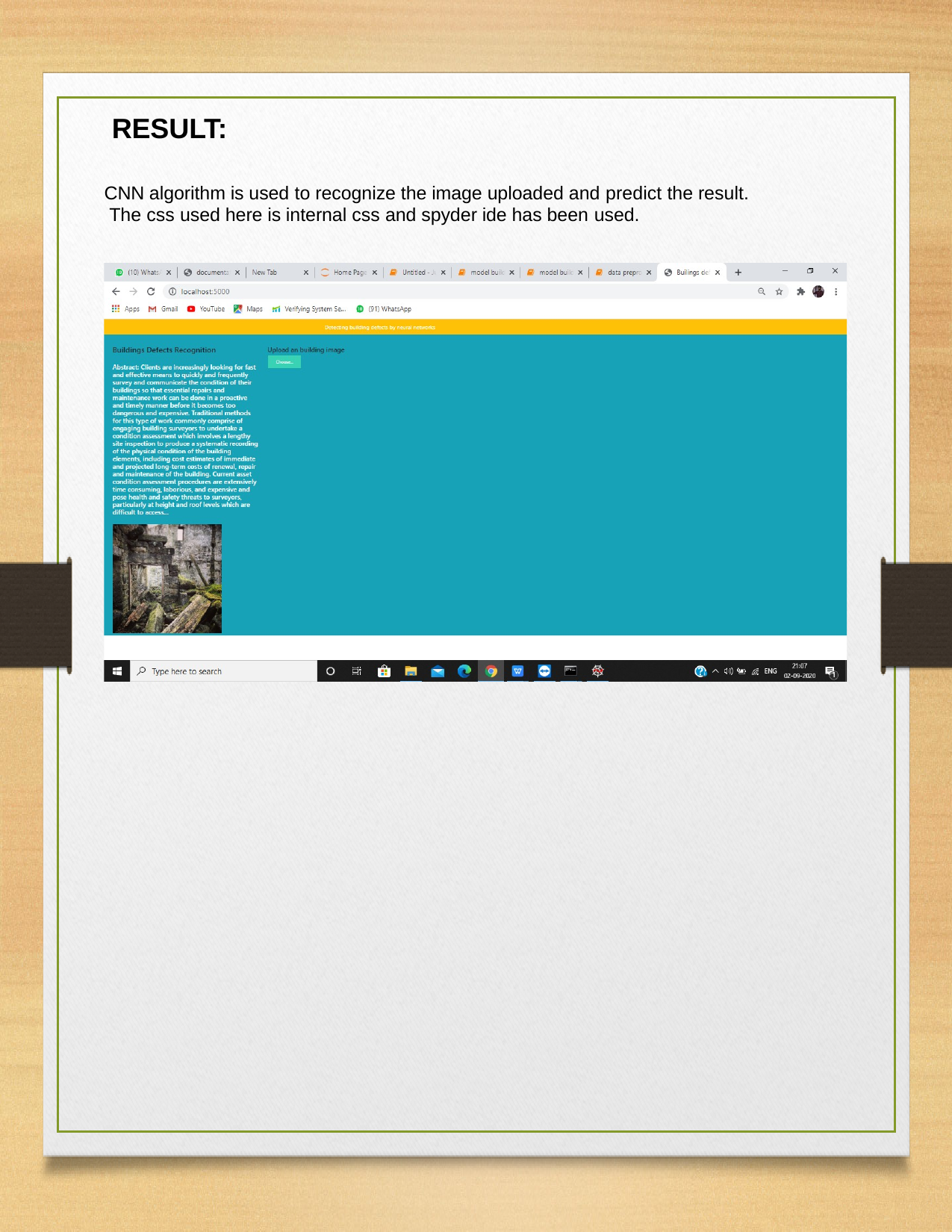

RESULT:
CNN algorithm is used to recognize the image uploaded and predict the result.  The css used here is internal css and spyder ide has been used.